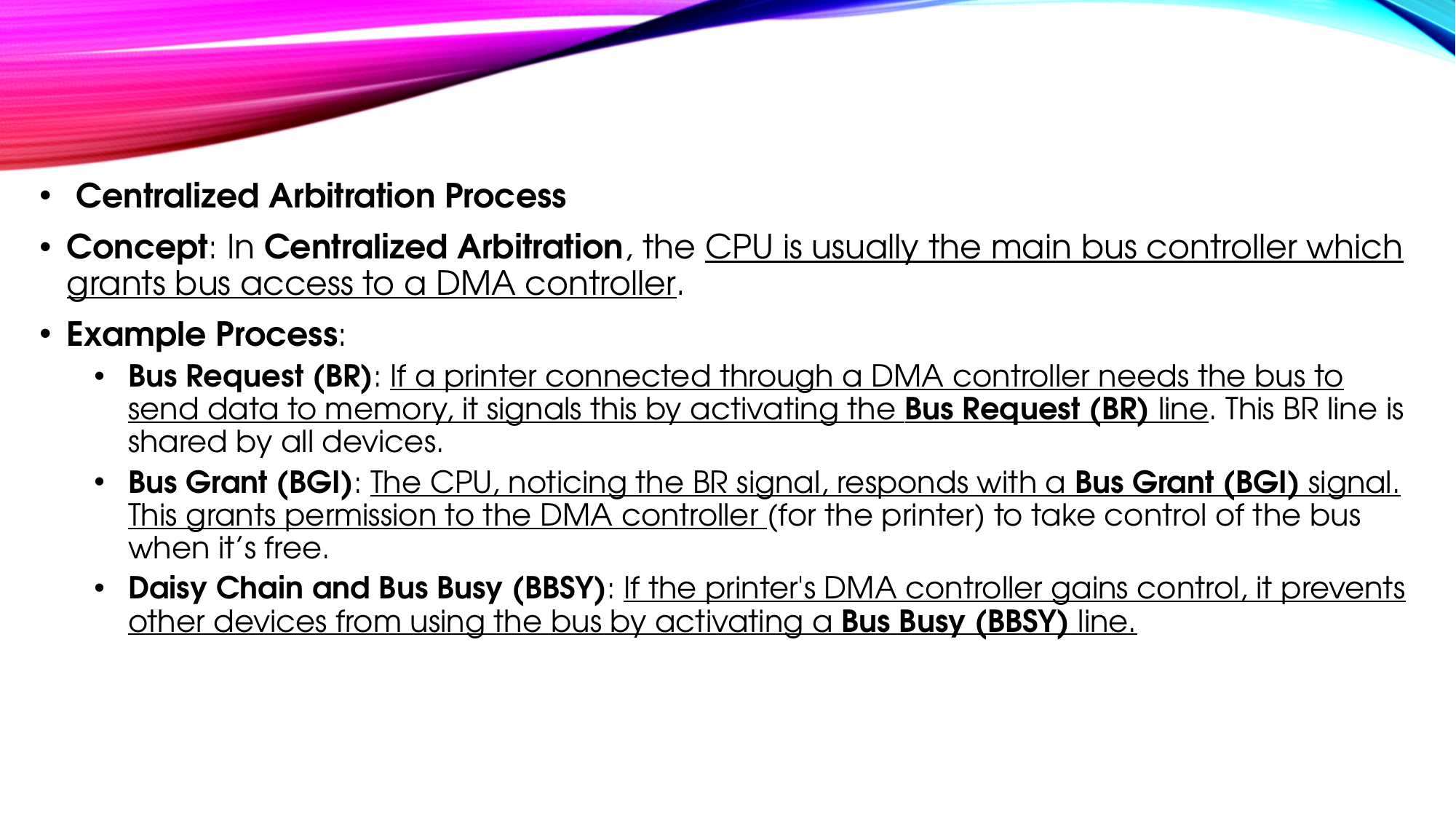

Centralized Arbitration Process
Concept: In Centralized Arbitration, the CPU is usually the main bus controller which grants bus access to a DMA controller.
Example Process:
Bus Request (BR): If a printer connected through a DMA controller needs the bus to send data to memory, it signals this by activating the Bus Request (BR) line. This BR line is shared by all devices.
Bus Grant (BGI): The CPU, noticing the BR signal, responds with a Bus Grant (BGI) signal. This grants permission to the DMA controller (for the printer) to take control of the bus when it’s free.
Daisy Chain and Bus Busy (BBSY): If the printer's DMA controller gains control, it prevents other devices from using the bus by activating a Bus Busy (BBSY) line.